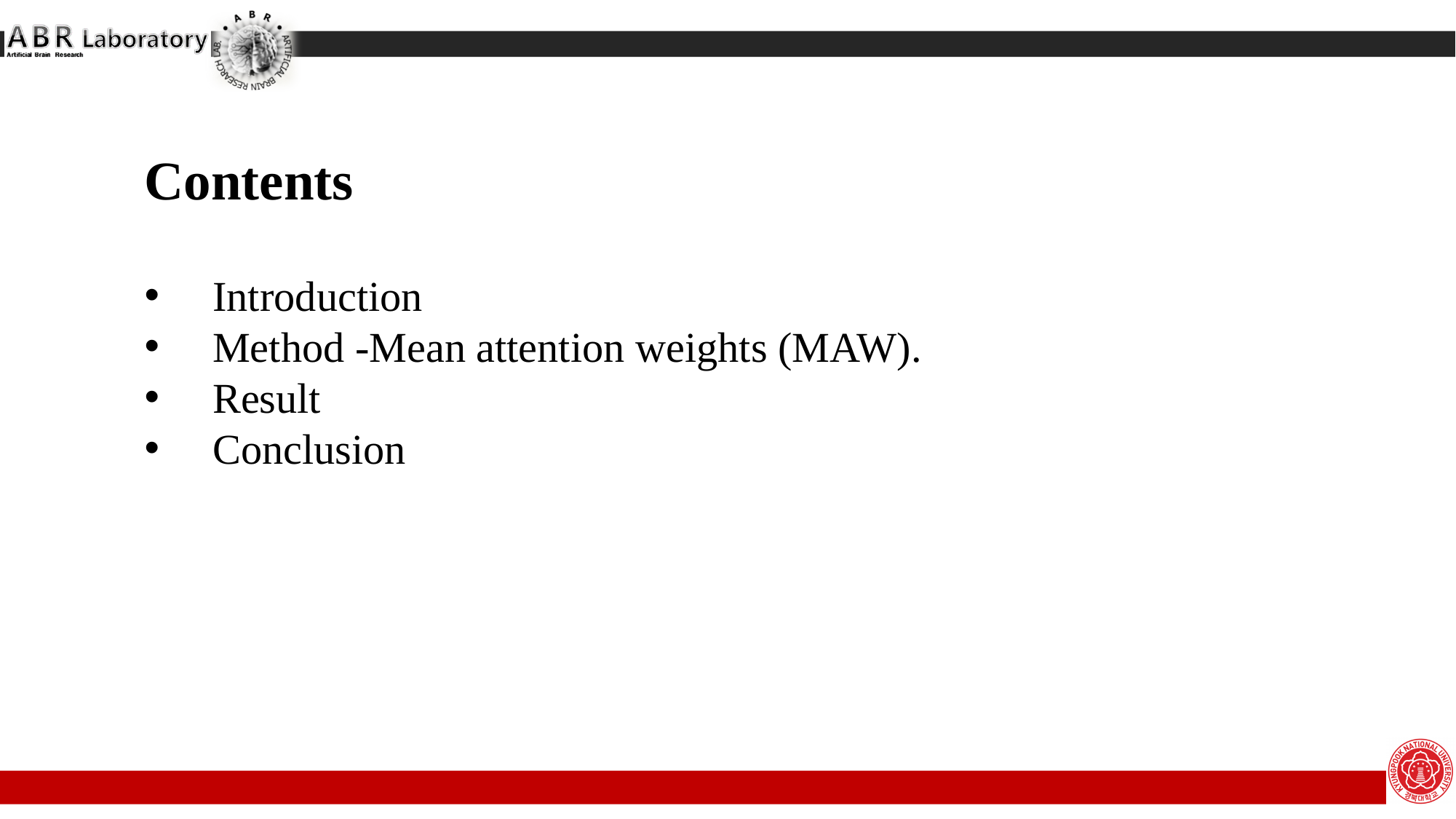

Contents

Introduction
Method -Mean attention weights (MAW).
Result
Conclusion